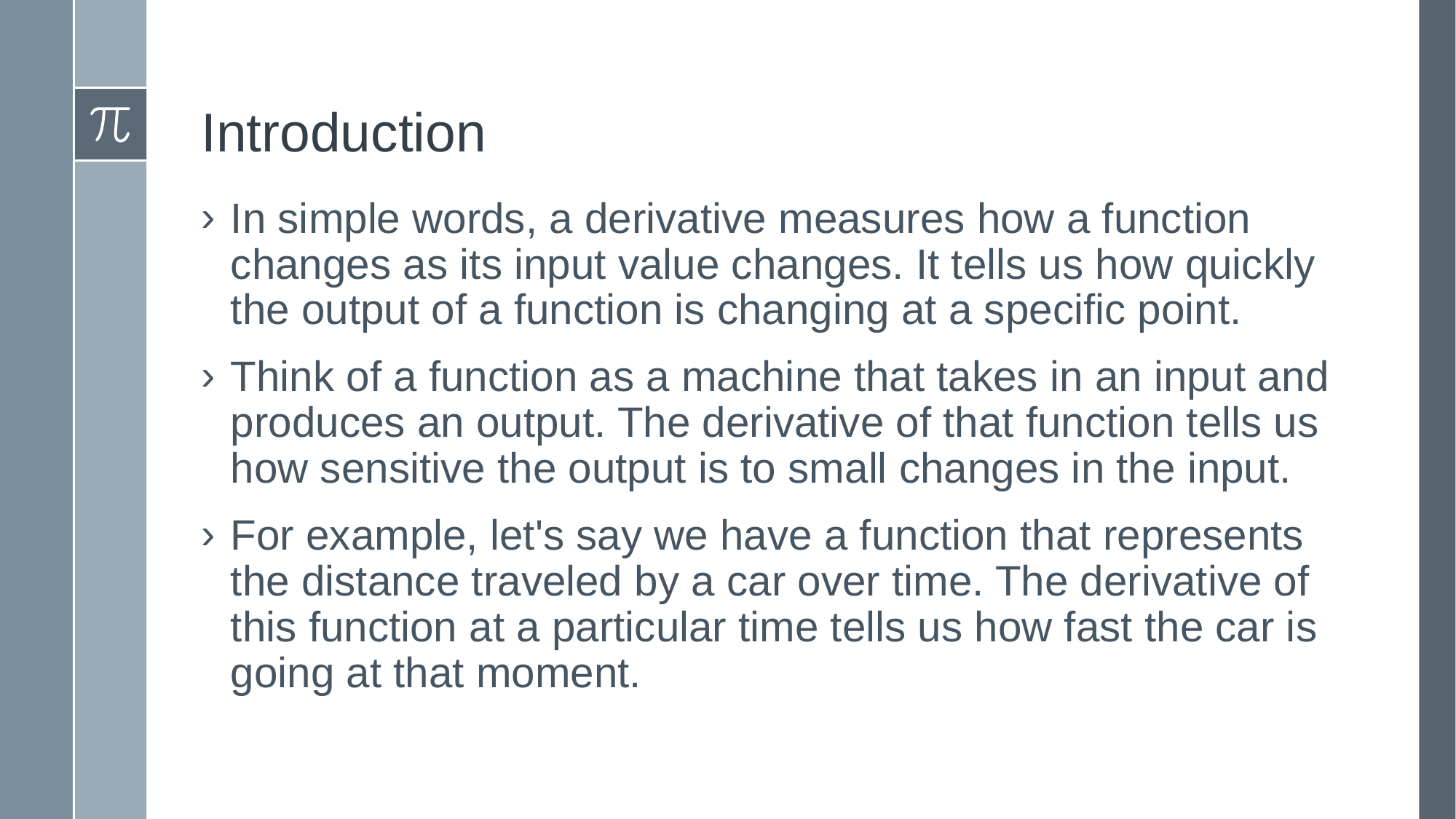

# Introduction
In simple words, a derivative measures how a function changes as its input value changes. It tells us how quickly the output of a function is changing at a specific point.
Think of a function as a machine that takes in an input and produces an output. The derivative of that function tells us how sensitive the output is to small changes in the input.
For example, let's say we have a function that represents the distance traveled by a car over time. The derivative of this function at a particular time tells us how fast the car is going at that moment.